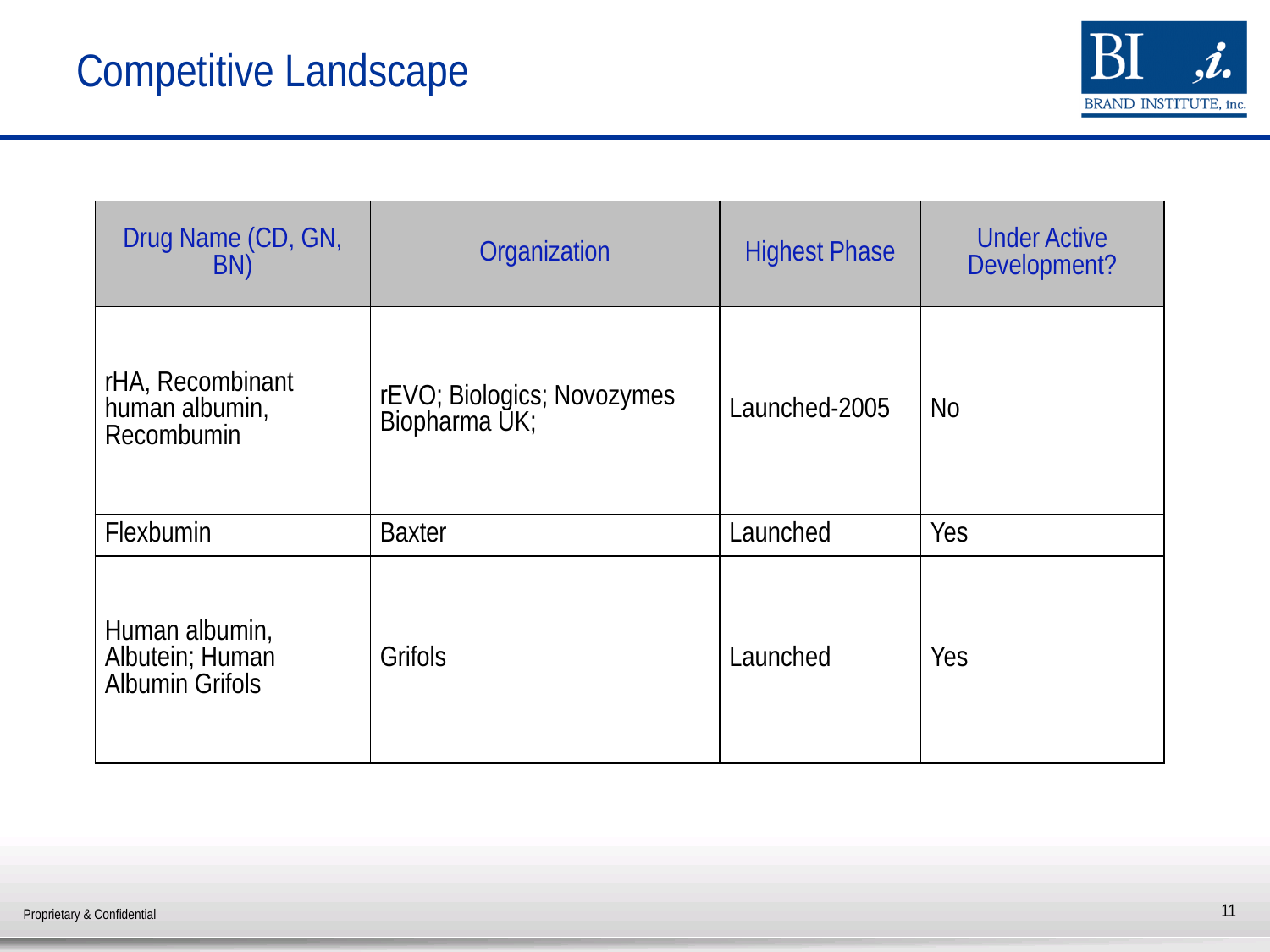

# Competitive Landscape
| Drug Name (CD, GN, BN) | Organization | Highest Phase | Under Active Development? |
| --- | --- | --- | --- |
| rHA, Recombinant human albumin, Recombumin | rEVO; Biologics; Novozymes Biopharma UK; | Launched-2005 | No |
| Flexbumin | Baxter | Launched | Yes |
| Human albumin, Albutein; Human Albumin Grifols | Grifols | Launched | Yes |